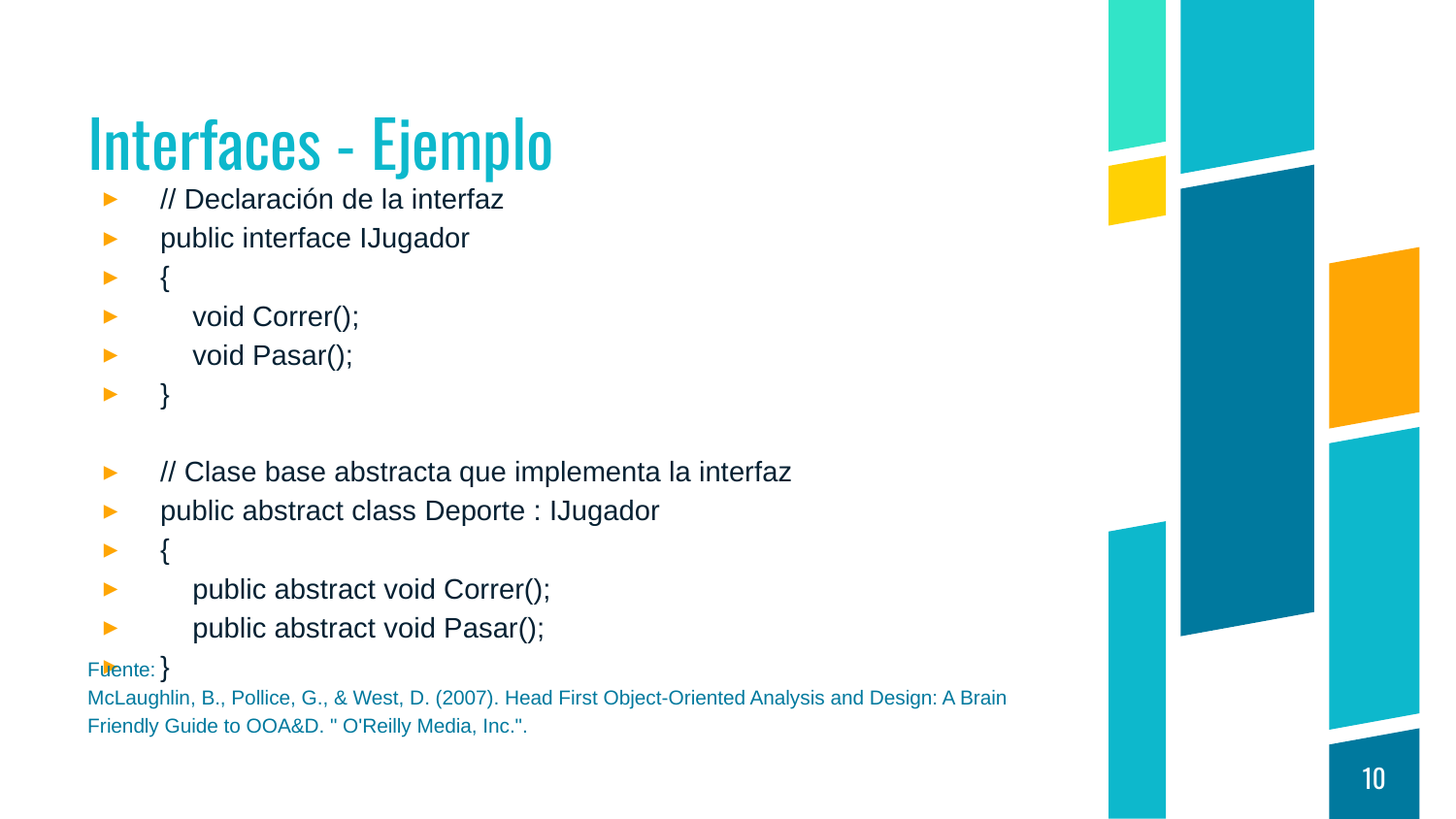

# Interfaces - Ejemplo
// Declaración de la interfaz
public interface IJugador
{
    void Correr();
    void Pasar();
}

// Clase base abstracta que implementa la interfaz
public abstract class Deporte : IJugador
{
    public abstract void Correr();
    public abstract void Pasar();
}
Fuente:
McLaughlin, B., Pollice, G., & West, D. (2007). Head First Object-Oriented Analysis and Design: A Brain Friendly Guide to OOA&D. " O'Reilly Media, Inc.".

10